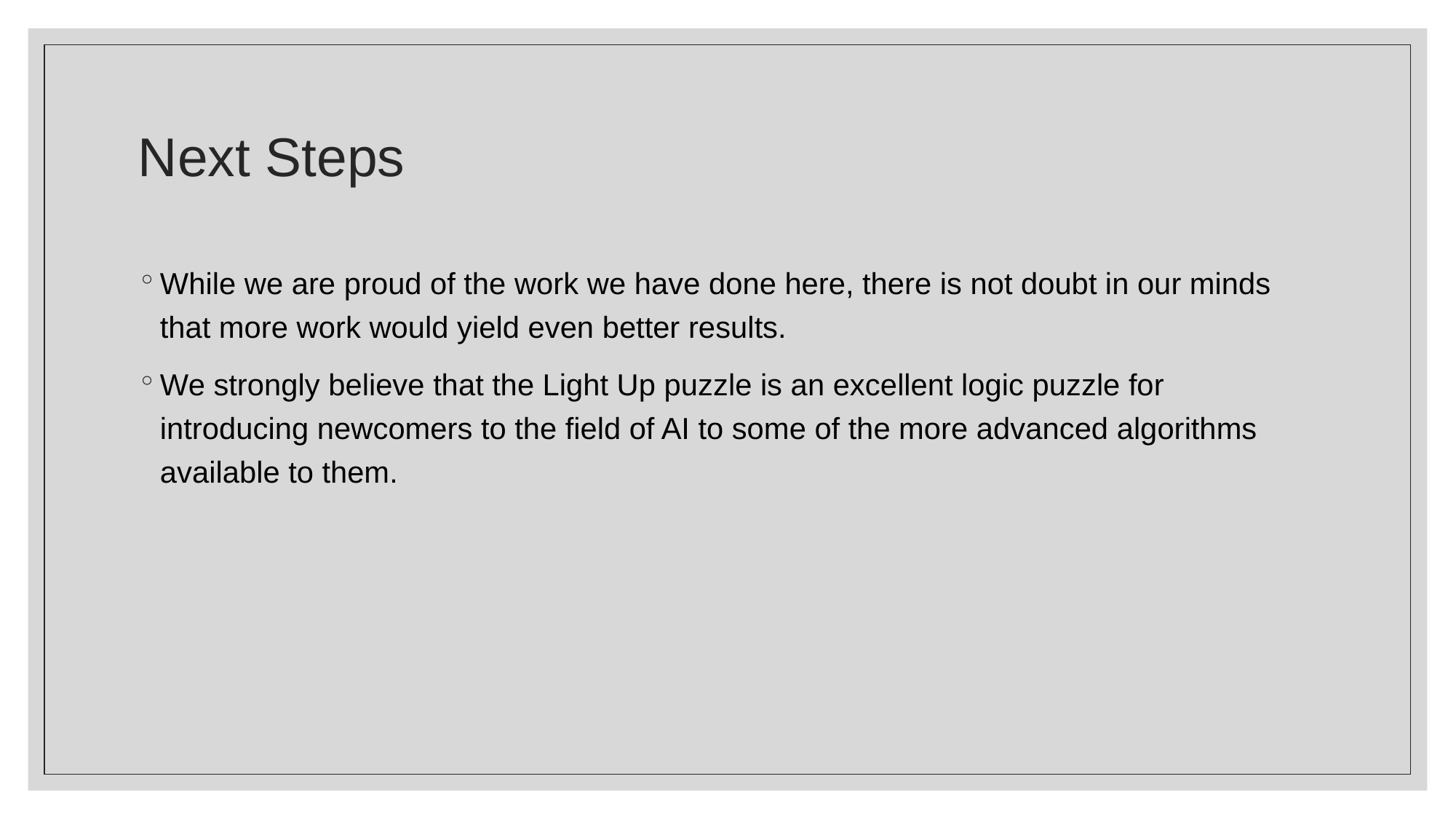

# Next Steps
While we are proud of the work we have done here, there is not doubt in our minds that more work would yield even better results.
We strongly believe that the Light Up puzzle is an excellent logic puzzle for introducing newcomers to the field of AI to some of the more advanced algorithms available to them.